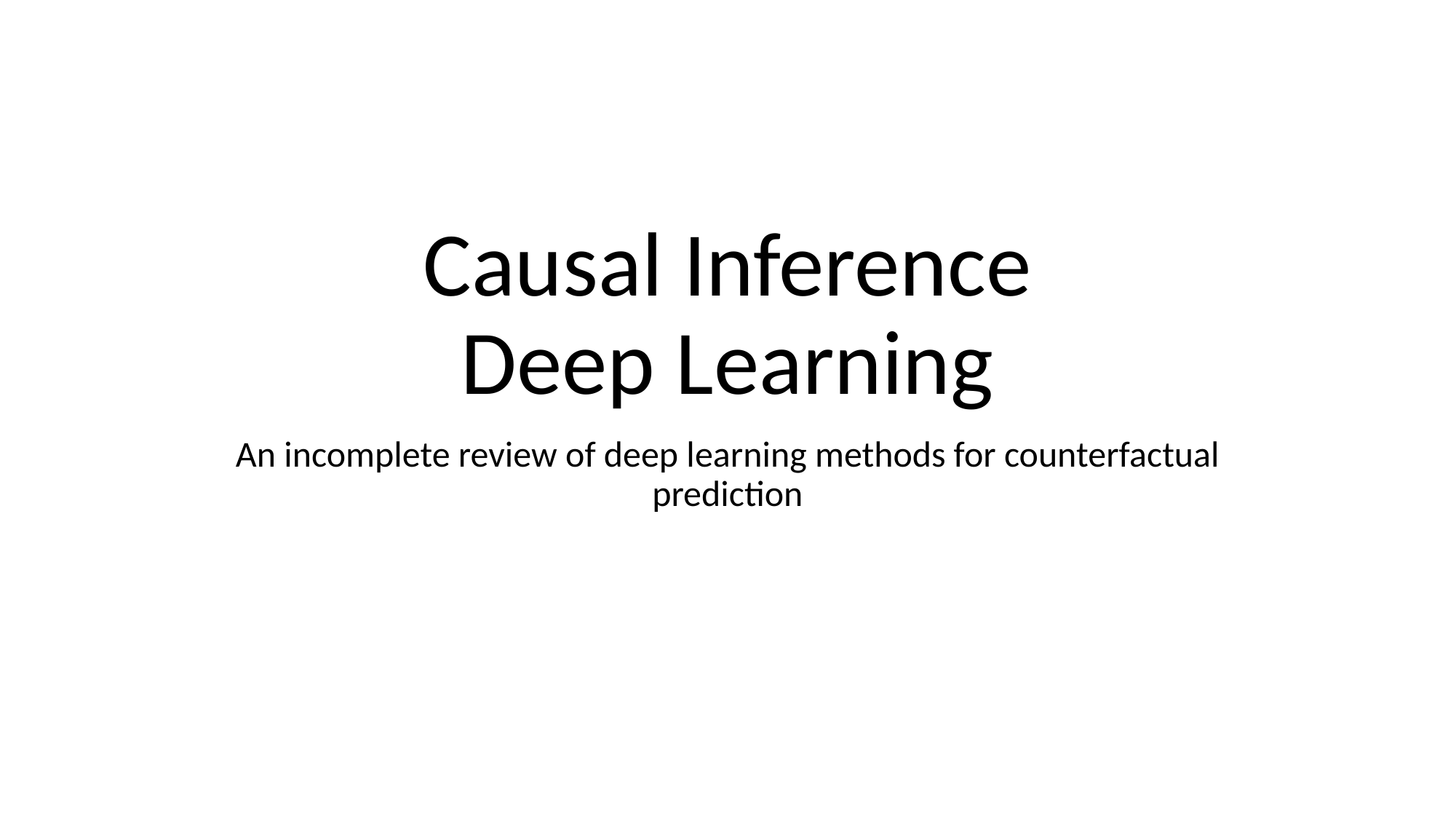

# Causal Inference Deep Learning
An incomplete review of deep learning methods for counterfactual prediction